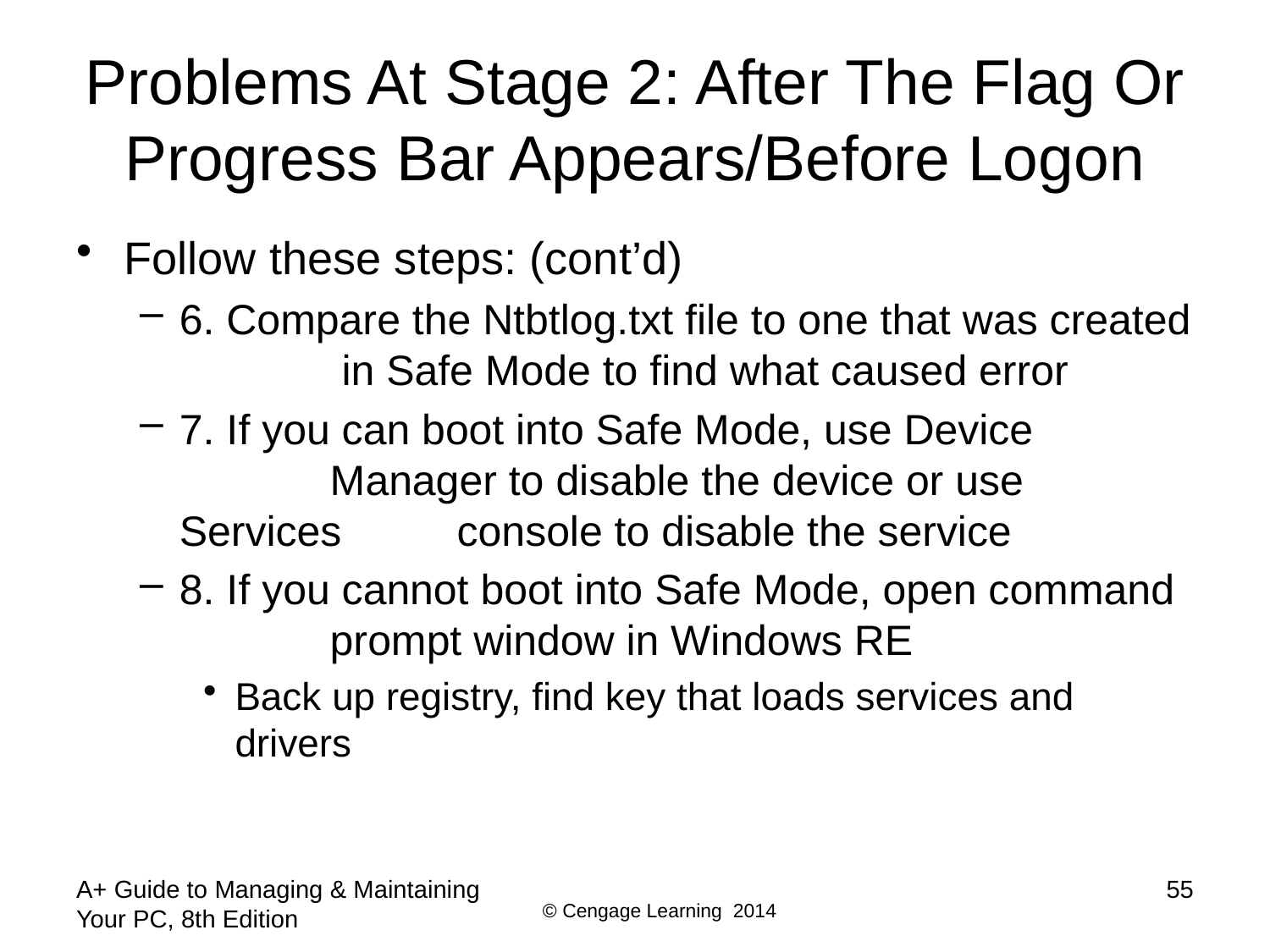

# Problems At Stage 2: After The Flag Or Progress Bar Appears/Before Logon
Follow these steps: (cont’d)
6. Compare the Ntbtlog.txt file to one that was created 	   in Safe Mode to find what caused error
7. If you can boot into Safe Mode, use Device 	 	  Manager to disable the device or use Services 	  console to disable the service
8. If you cannot boot into Safe Mode, open command 	  prompt window in Windows RE
Back up registry, find key that loads services and drivers
A+ Guide to Managing & Maintaining Your PC, 8th Edition
55